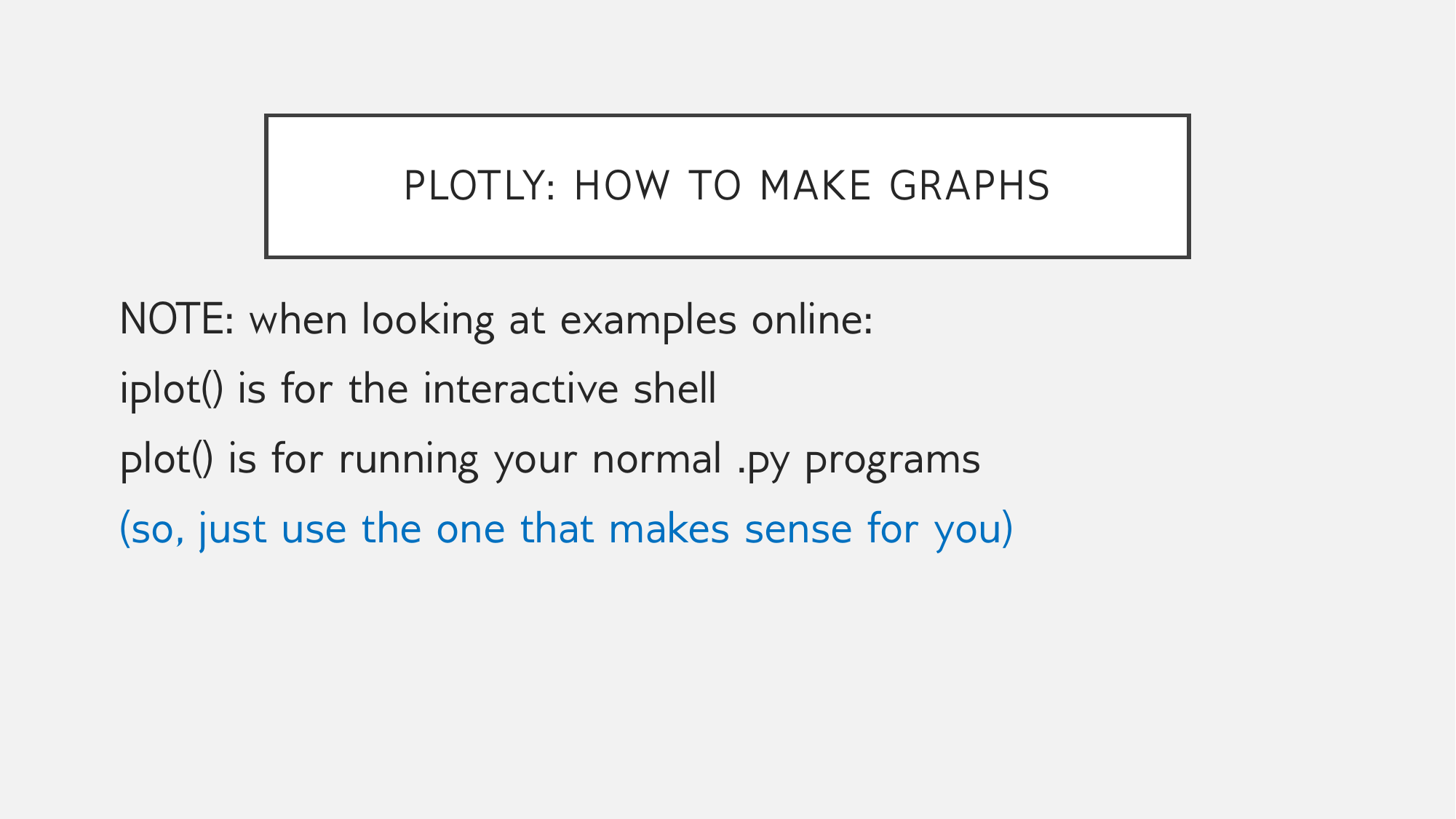

# Plotly: How to make graphs
NOTE: when looking at examples online:
iplot() is for the interactive shell
plot() is for running your normal .py programs
(so, just use the one that makes sense for you)